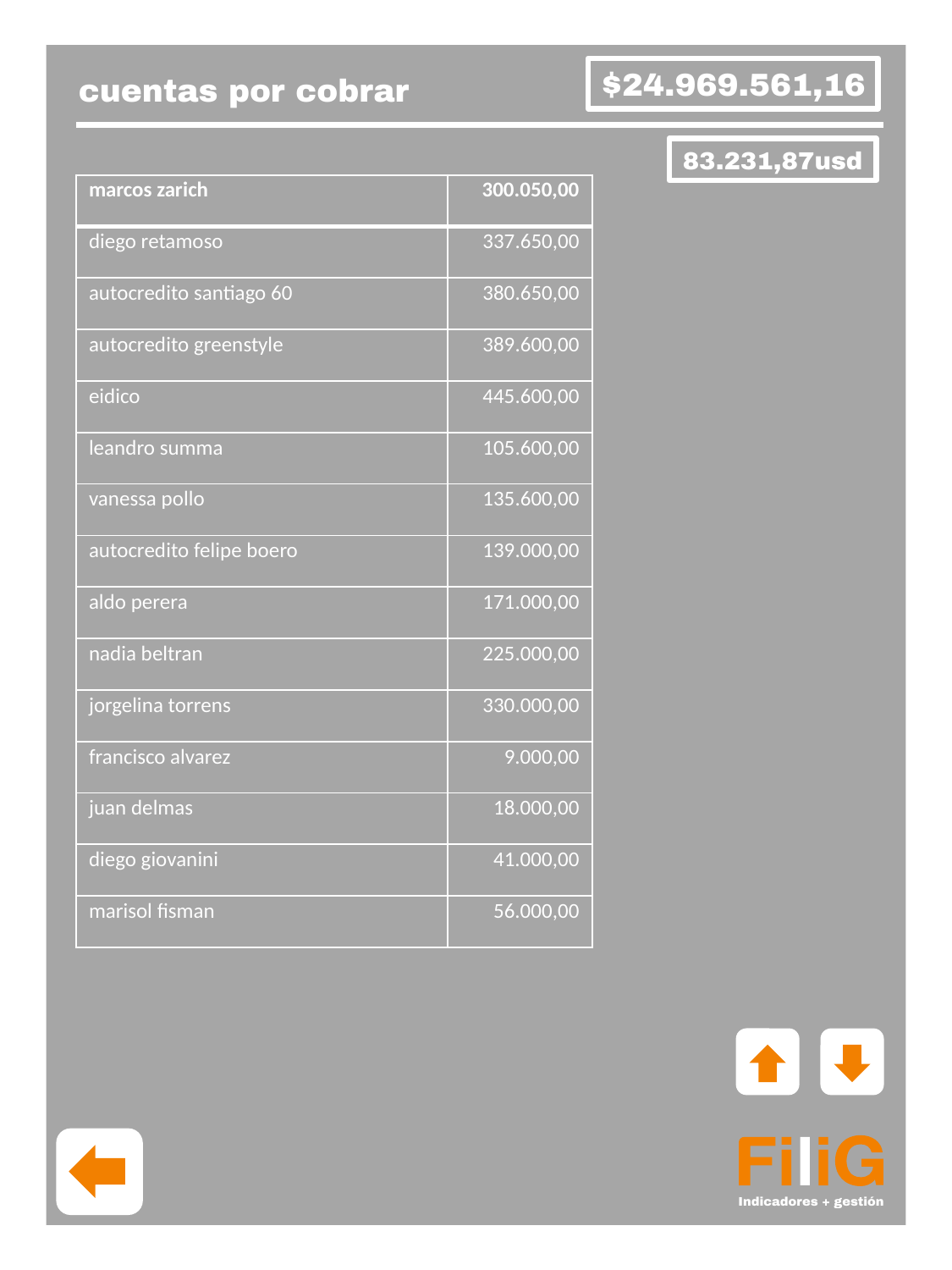

Indicadores + gestión
$24.969.561,16
cuentas por cobrar
83.231,87usd
| marcos zarich | 300.050,00 |
| --- | --- |
| diego retamoso | 337.650,00 |
| autocredito santiago 60 | 380.650,00 |
| autocredito greenstyle | 389.600,00 |
| eidico | 445.600,00 |
| leandro summa | 105.600,00 |
| vanessa pollo | 135.600,00 |
| autocredito felipe boero | 139.000,00 |
| aldo perera | 171.000,00 |
| nadia beltran | 225.000,00 |
| jorgelina torrens | 330.000,00 |
| francisco alvarez | 9.000,00 |
| juan delmas | 18.000,00 |
| diego giovanini | 41.000,00 |
| marisol fisman | 56.000,00 |